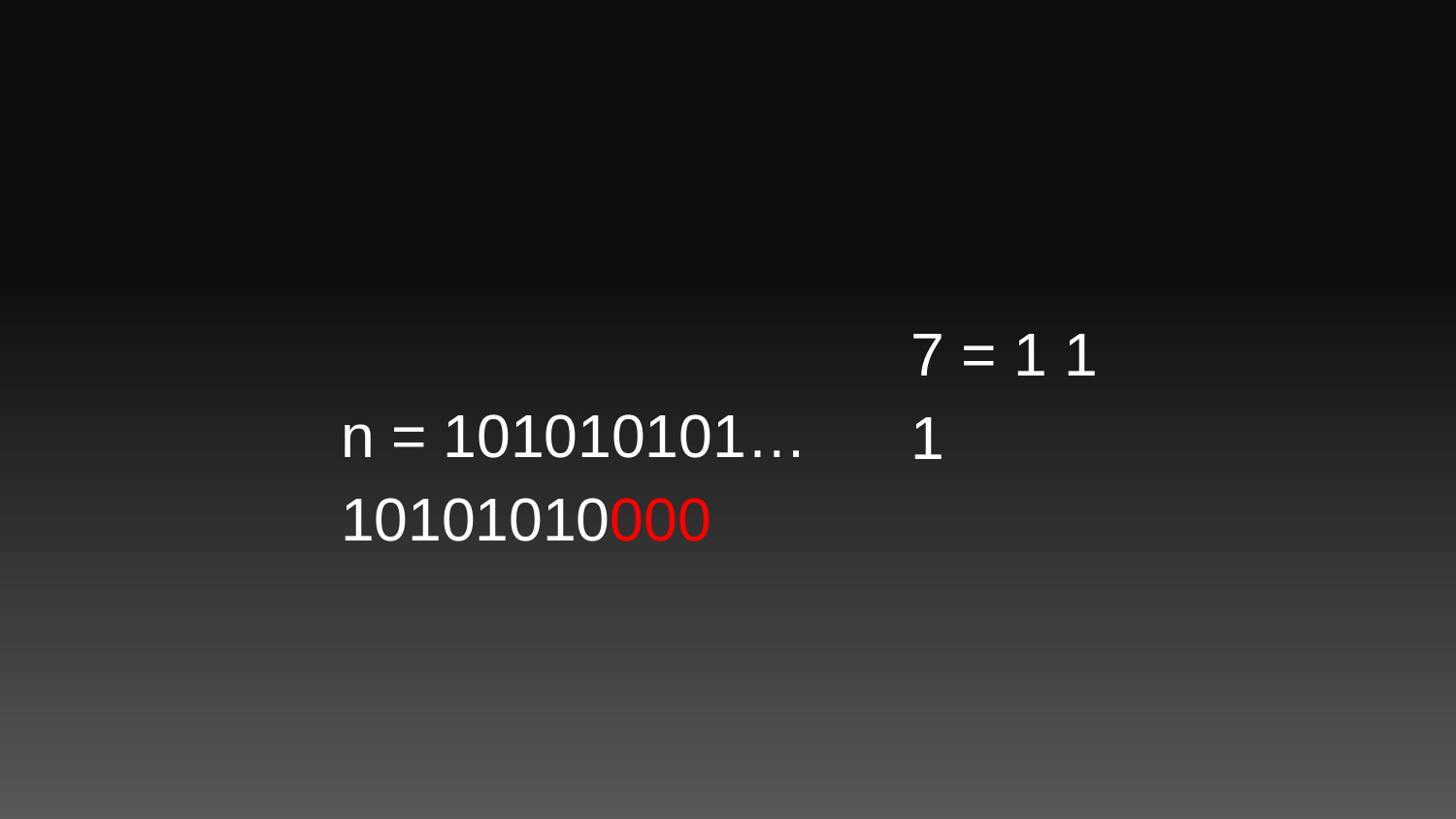

7 = 1 1 1
n = 101010101…10101010000